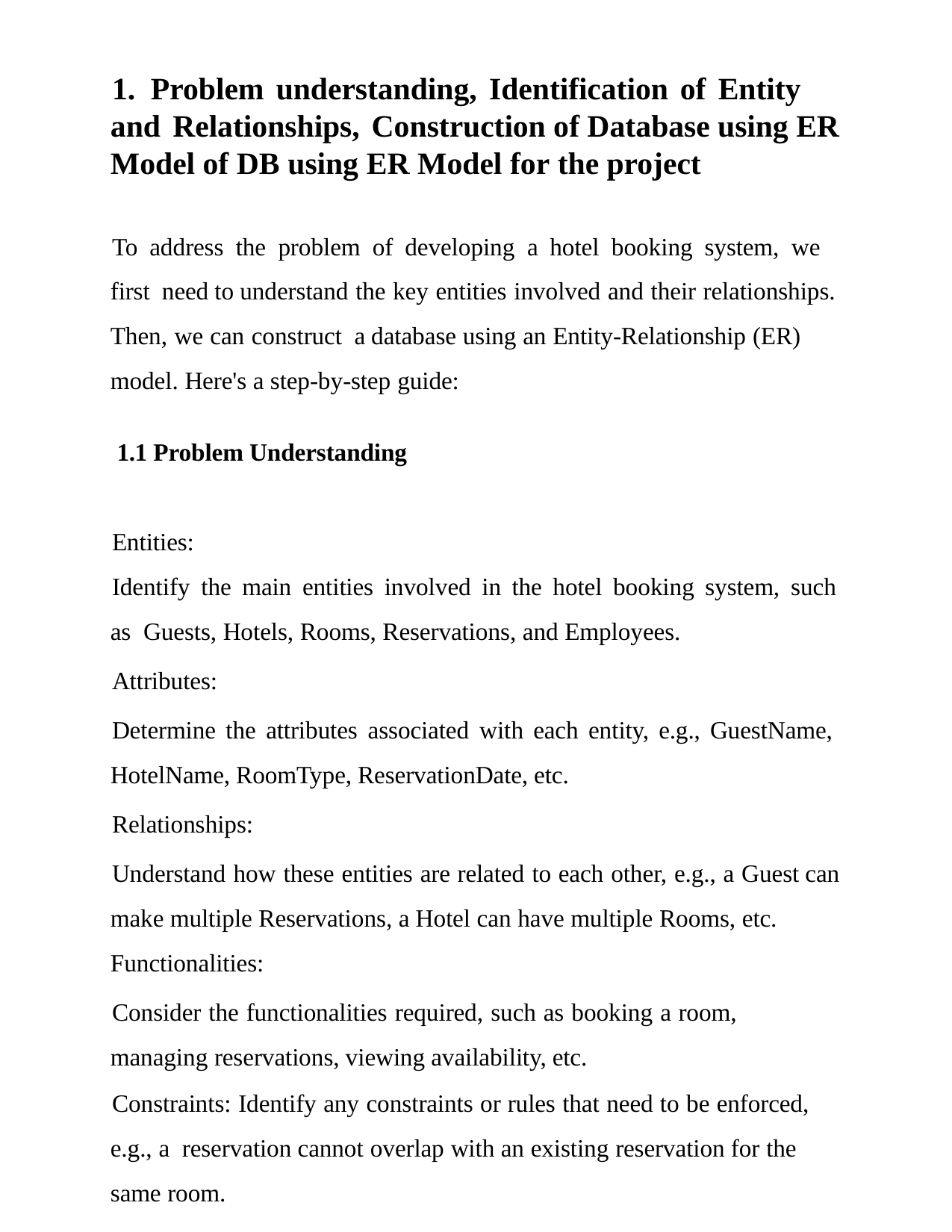

1.  Problem understanding, Identification of Entity and Relationships, Construction of Database using ER Model of DB using ER Model for the project
To address the problem of developing a hotel booking system, we first need to understand the key entities involved and their relationships. Then, we can construct  a database using an Entity-Relationship (ER) model. Here's a step-by-step guide:
 1.1 Problem Understanding

Entities:
Identify the main entities involved in the hotel booking system, such as  Guests, Hotels, Rooms, Reservations, and Employees.
Attributes:
Determine the attributes associated with each entity, e.g., GuestName,  HotelName, RoomType, ReservationDate, etc.
Relationships:
Understand how these entities are related to each other, e.g., a Guest can make multiple Reservations, a Hotel can have multiple Rooms, etc.  Functionalities:
Consider the functionalities required, such as booking a room,  managing reservations, viewing availability, etc.
Constraints: Identify any constraints or rules that need to be enforced, e.g., a  reservation cannot overlap with an existing reservation for the same room.
6